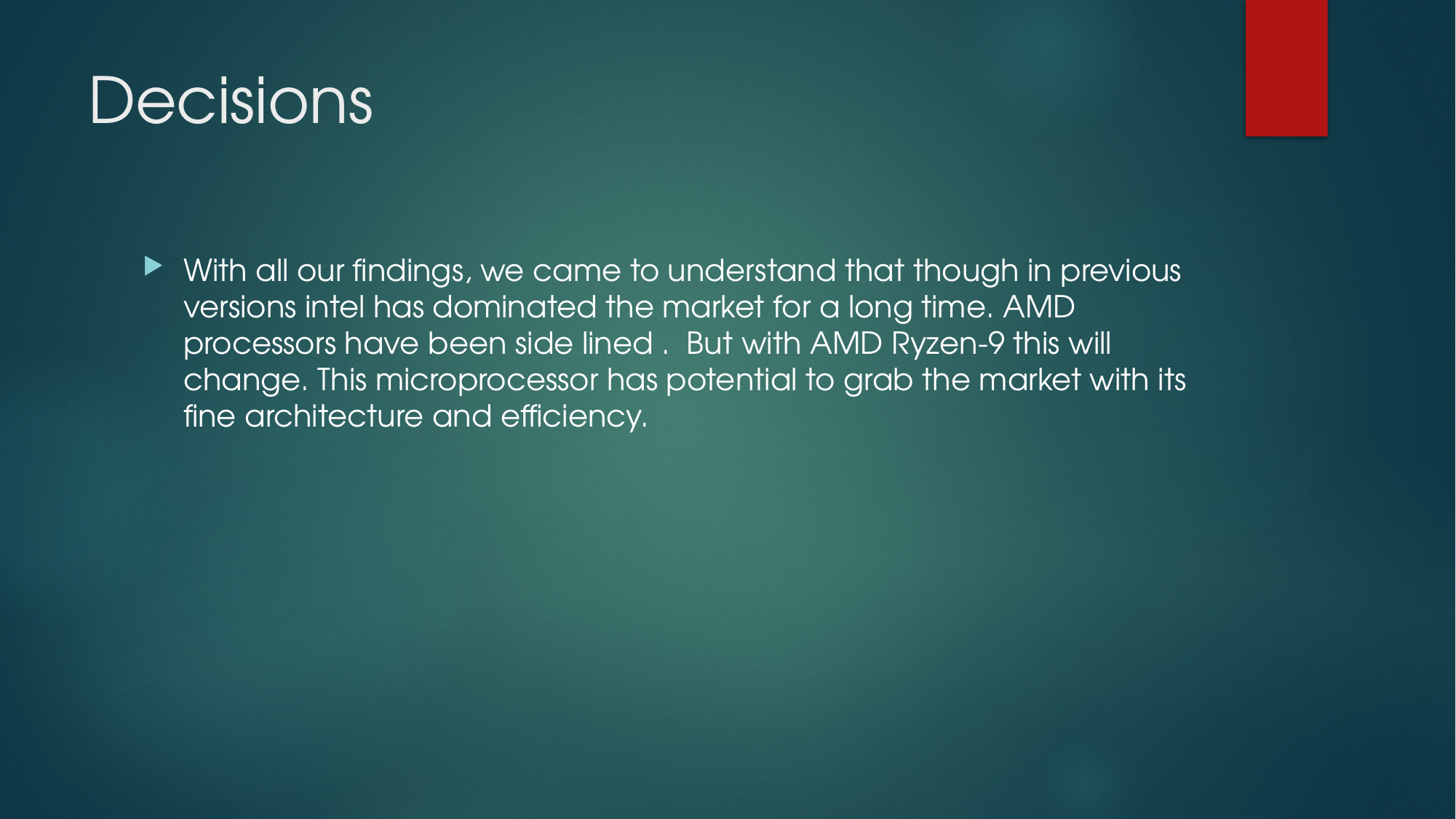

# Decisions
With all our findings, we came to understand that though in previous versions intel has dominated the market for a long time. AMD processors have been side lined .  But with AMD Ryzen-9 this will change. This microprocessor has potential to grab the market with its fine architecture and efficiency.